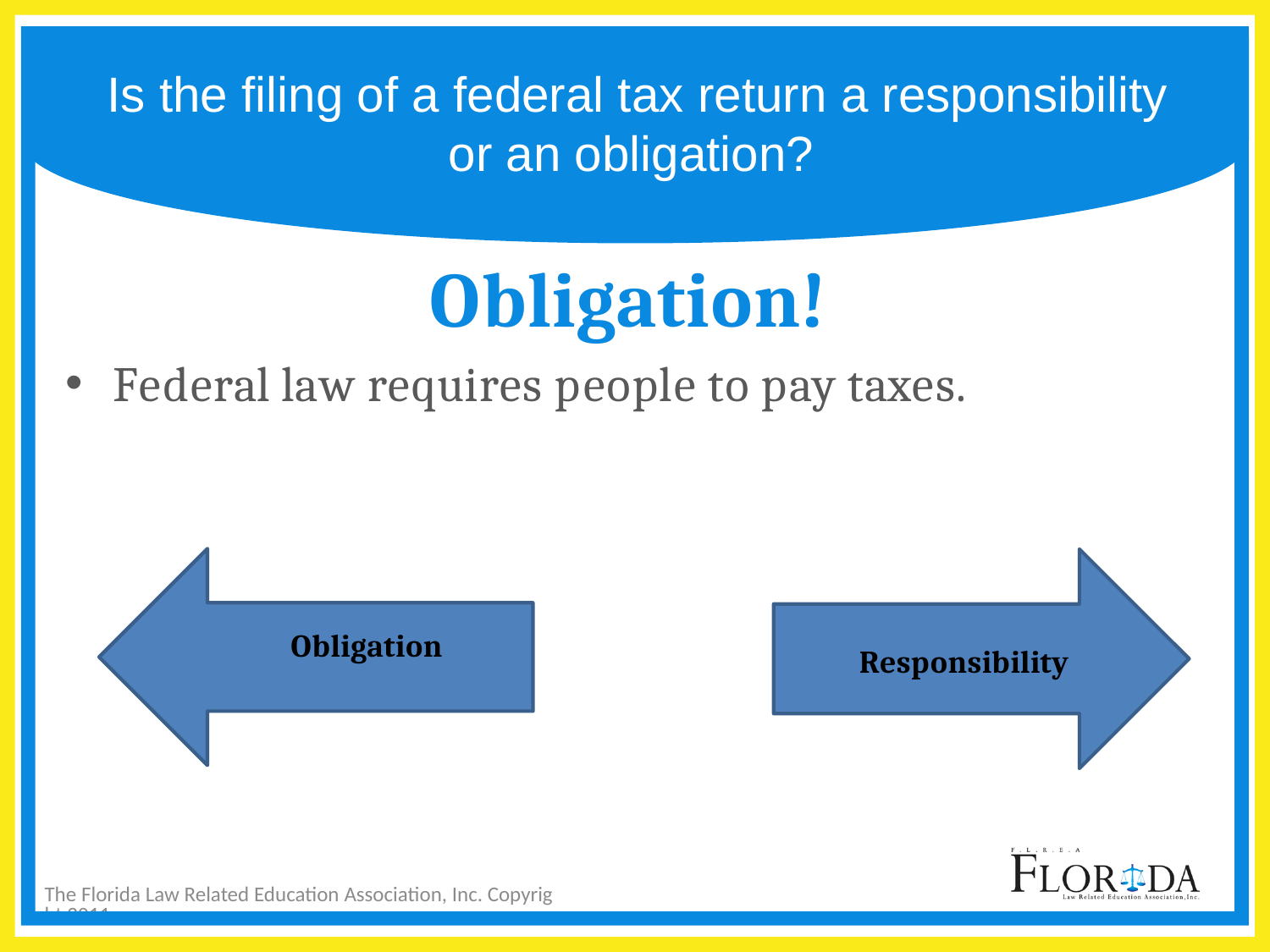

# Is the filing of a federal tax return a responsibility or an obligation?
Obligation!
Federal law requires people to pay taxes.

Obligation
Responsibility
The Florida Law Related Education Association, Inc. Copyright 2011